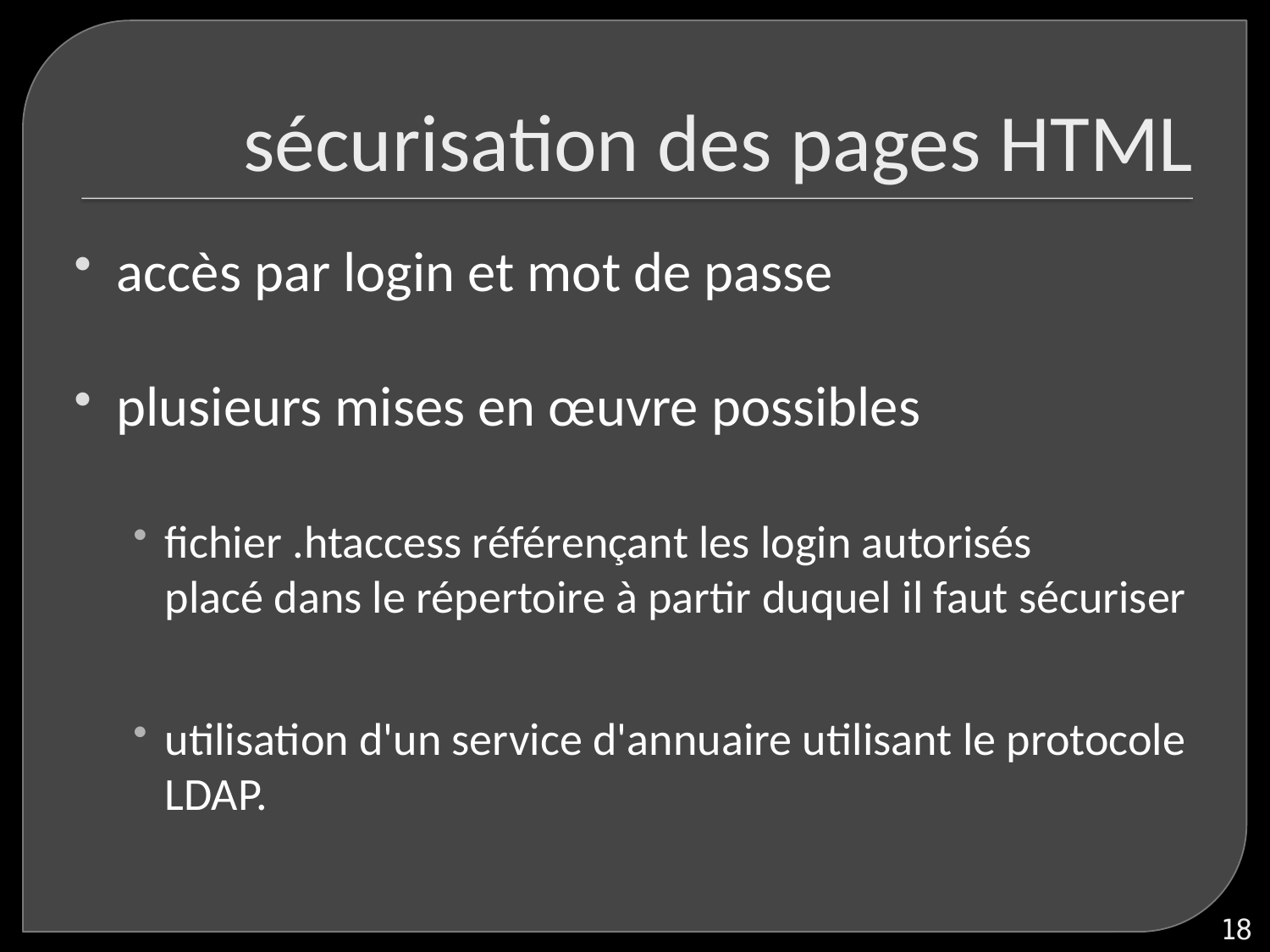

# sécurisation des pages HTML
accès par login et mot de passe

plusieurs mises en œuvre possibles

fichier .htaccess référençant les login autorisés
placé dans le répertoire à partir duquel il faut sécuriser

utilisation d'un service d'annuaire utilisant le protocole LDAP.
18